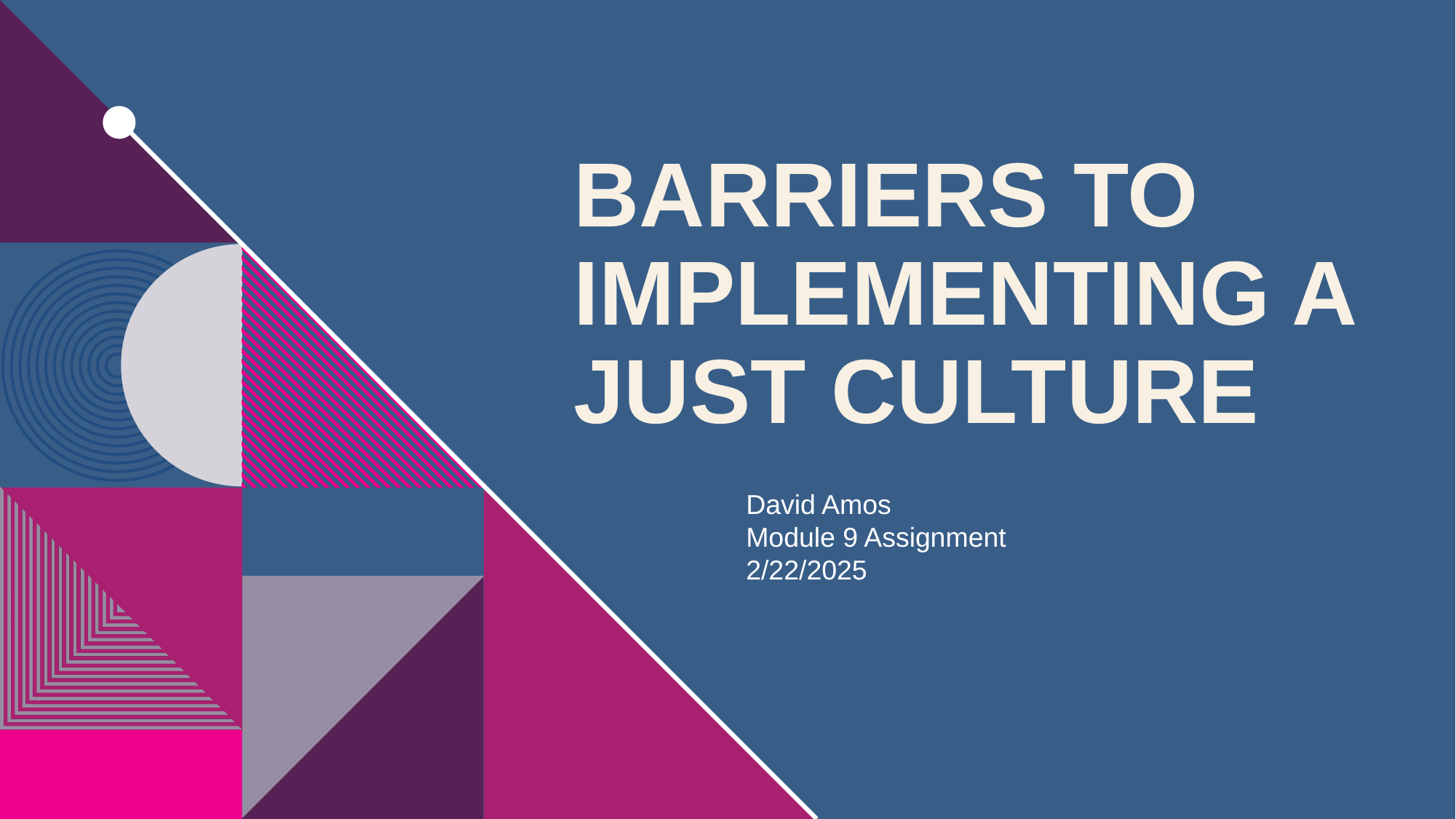

# barriers to implementing a just culture
David Amos
Module 9 Assignment
2/22/2025